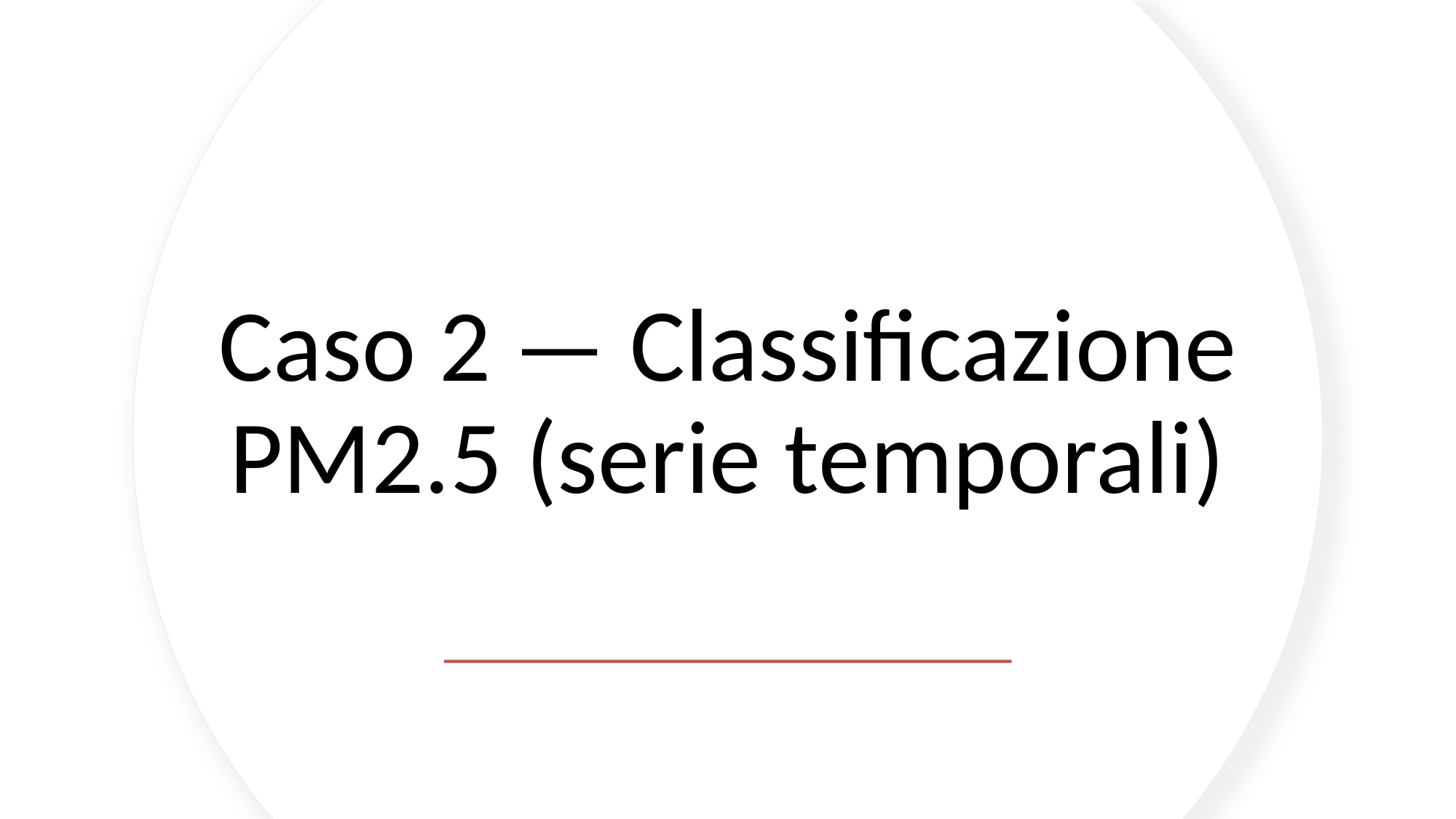

# Caso 2 — Classificazione PM2.5 (serie temporali)